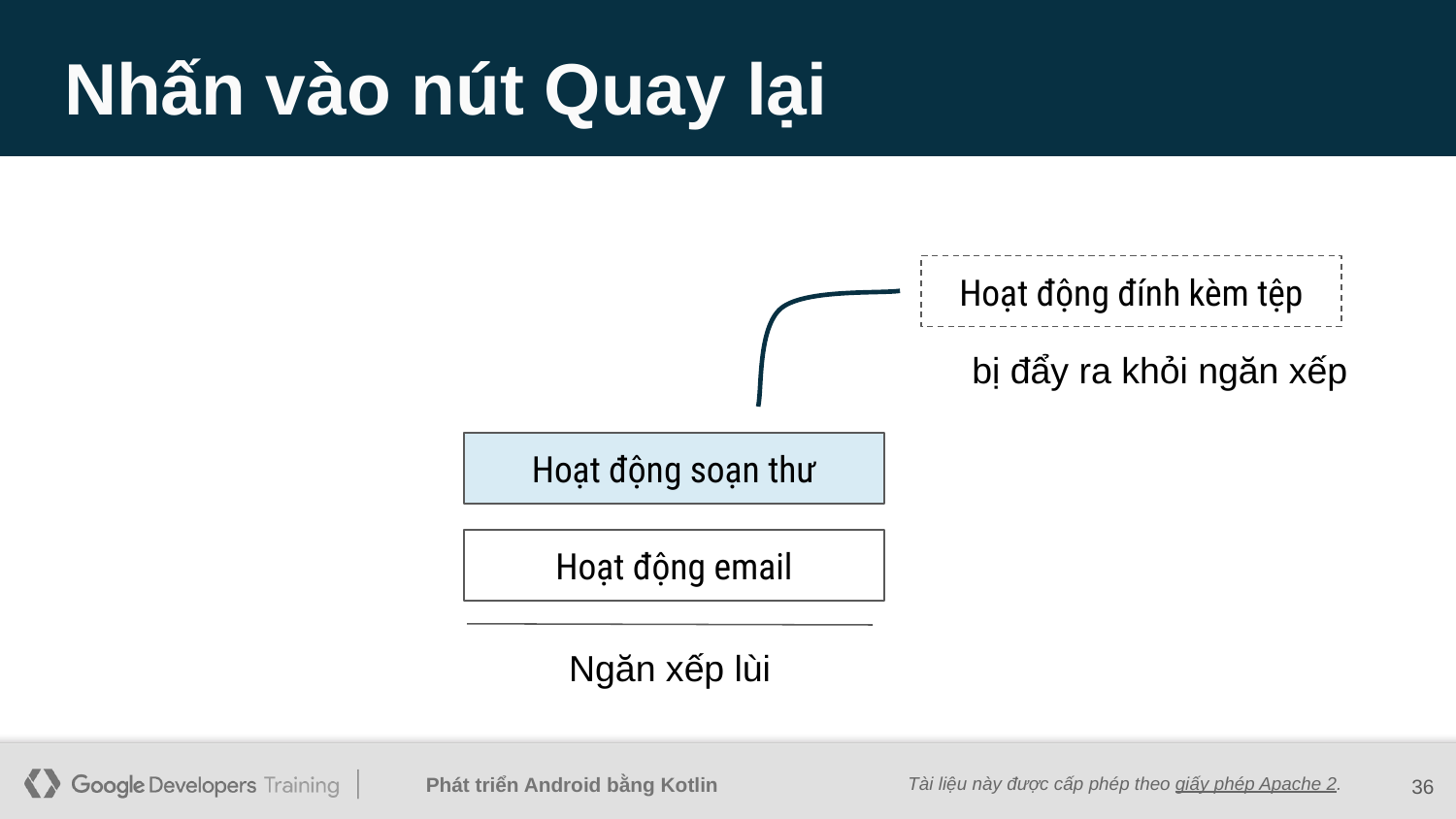

# Nhấn vào nút Quay lại
Hoạt động đính kèm tệp

bị đẩy ra khỏi ngăn xếp
Hoạt động soạn thư
Hoạt động email
Ngăn xếp lùi
36